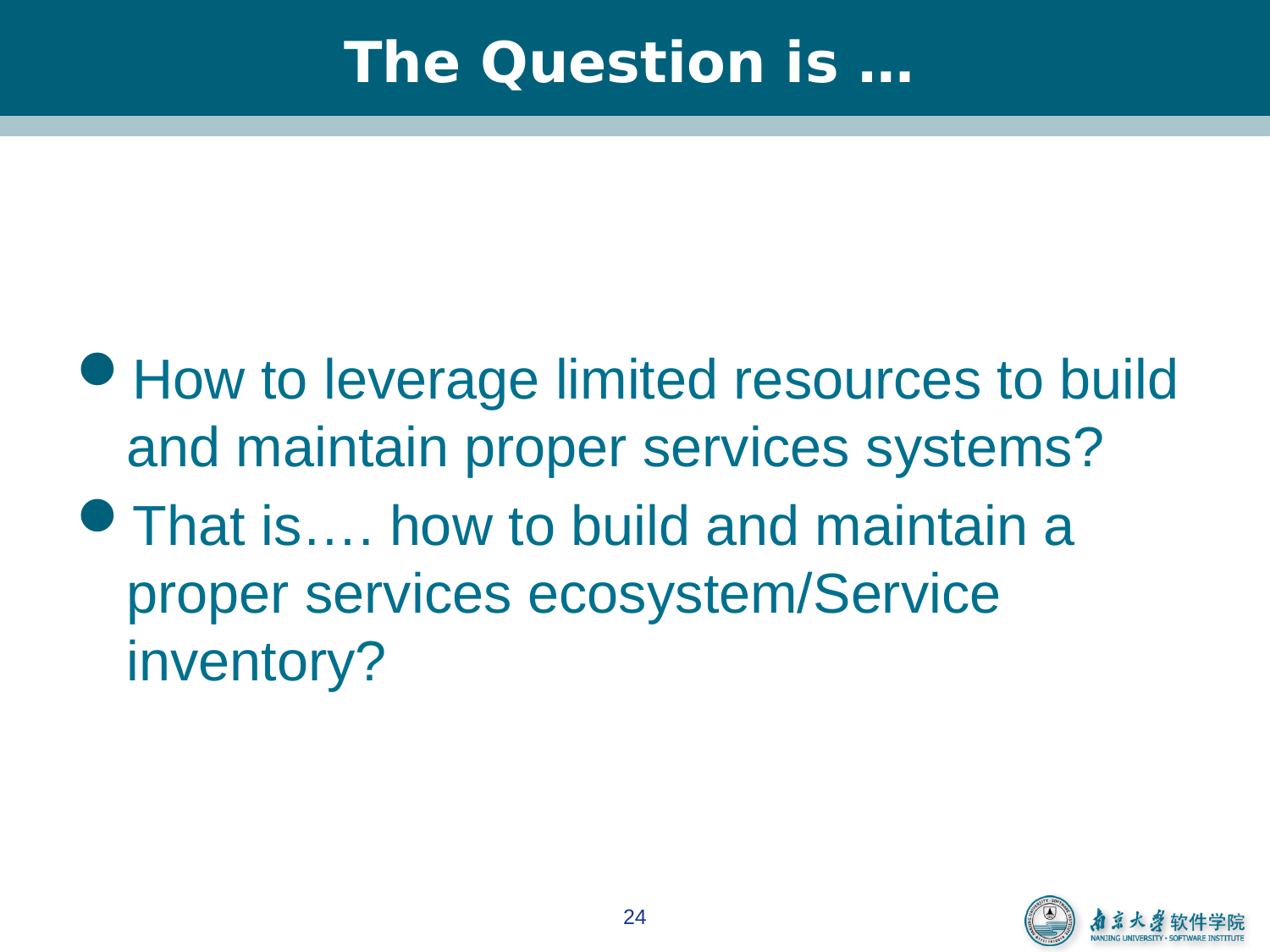

# The Question is …
How to leverage limited resources to build and maintain proper services systems?
That is…. how to build and maintain a proper services ecosystem/Service inventory?
24